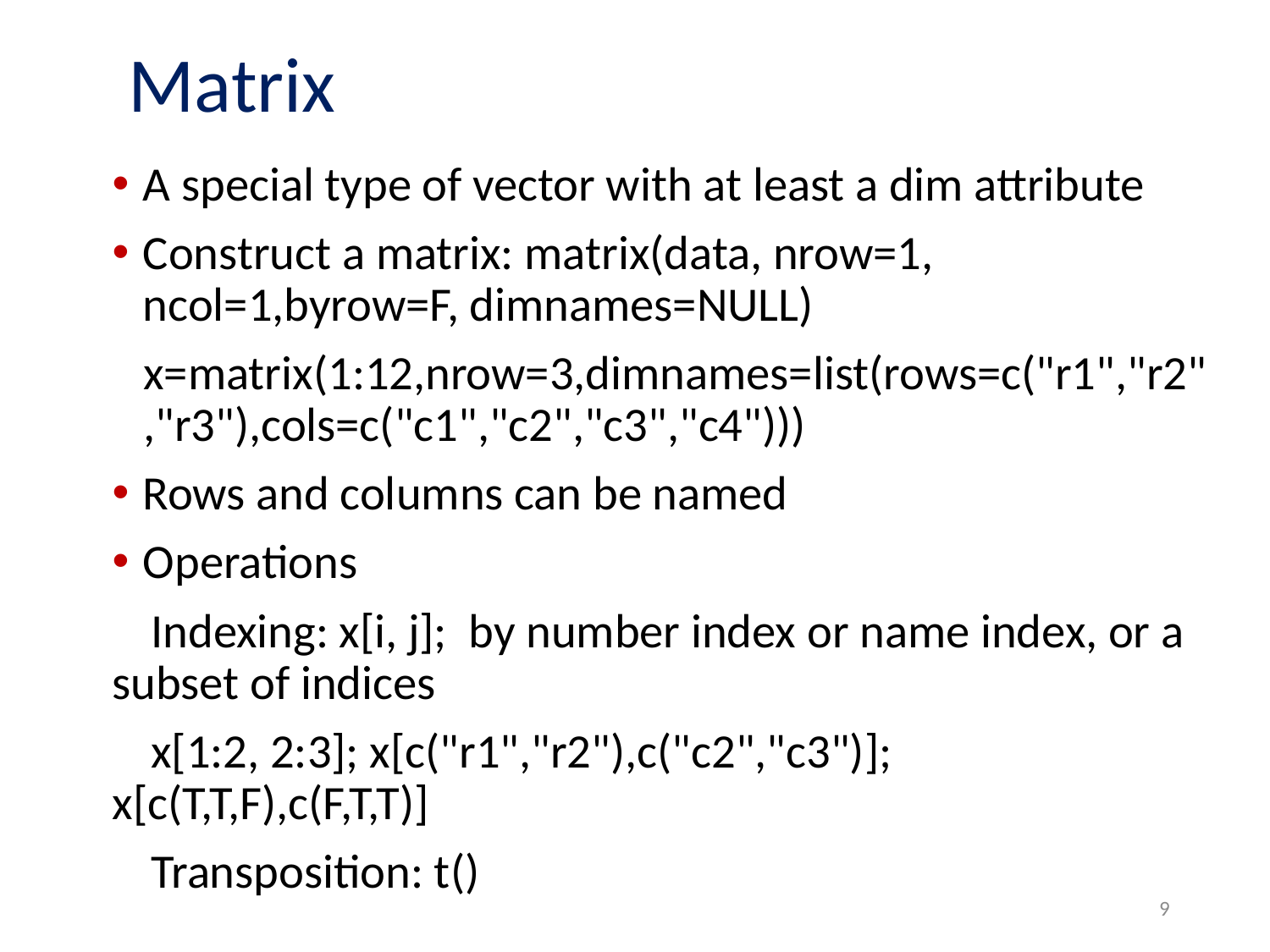

# Matrix
A special type of vector with at least a dim attribute
Construct a matrix: matrix(data, nrow=1, ncol=1,byrow=F, dimnames=NULL)
x=matrix(1:12,nrow=3,dimnames=list(rows=c("r1","r2","r3"),cols=c("c1","c2","c3","c4")))
Rows and columns can be named
Operations
Indexing: x[i, j];  by number index or name index, or a subset of indices
x[1:2, 2:3]; x[c("r1","r2"),c("c2","c3")];       x[c(T,T,F),c(F,T,T)]
Transposition: t()
9